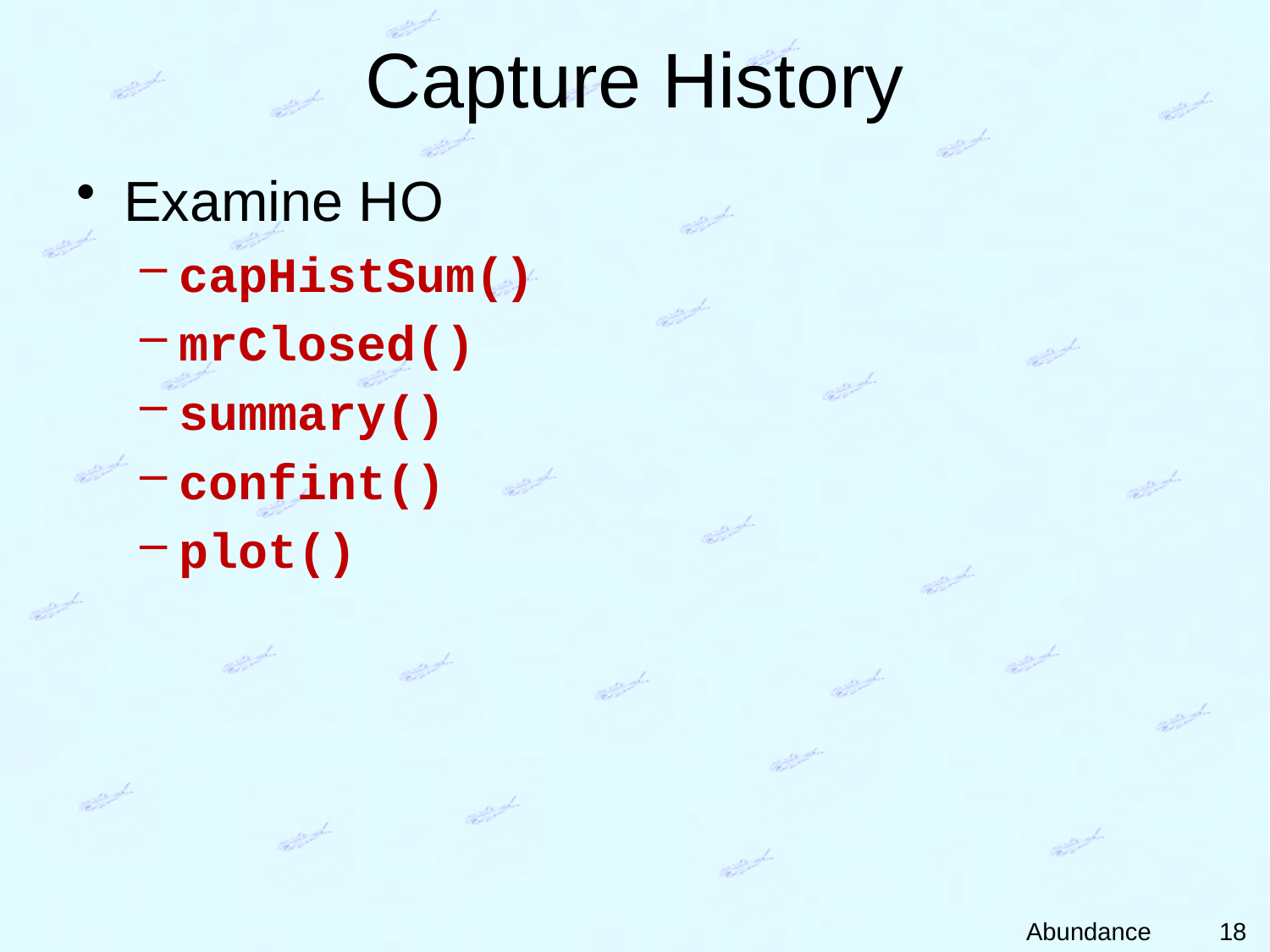

# Capture History
Examine HO
capHistSum()
mrClosed()
summary()
confint()
plot()

18
Abundance